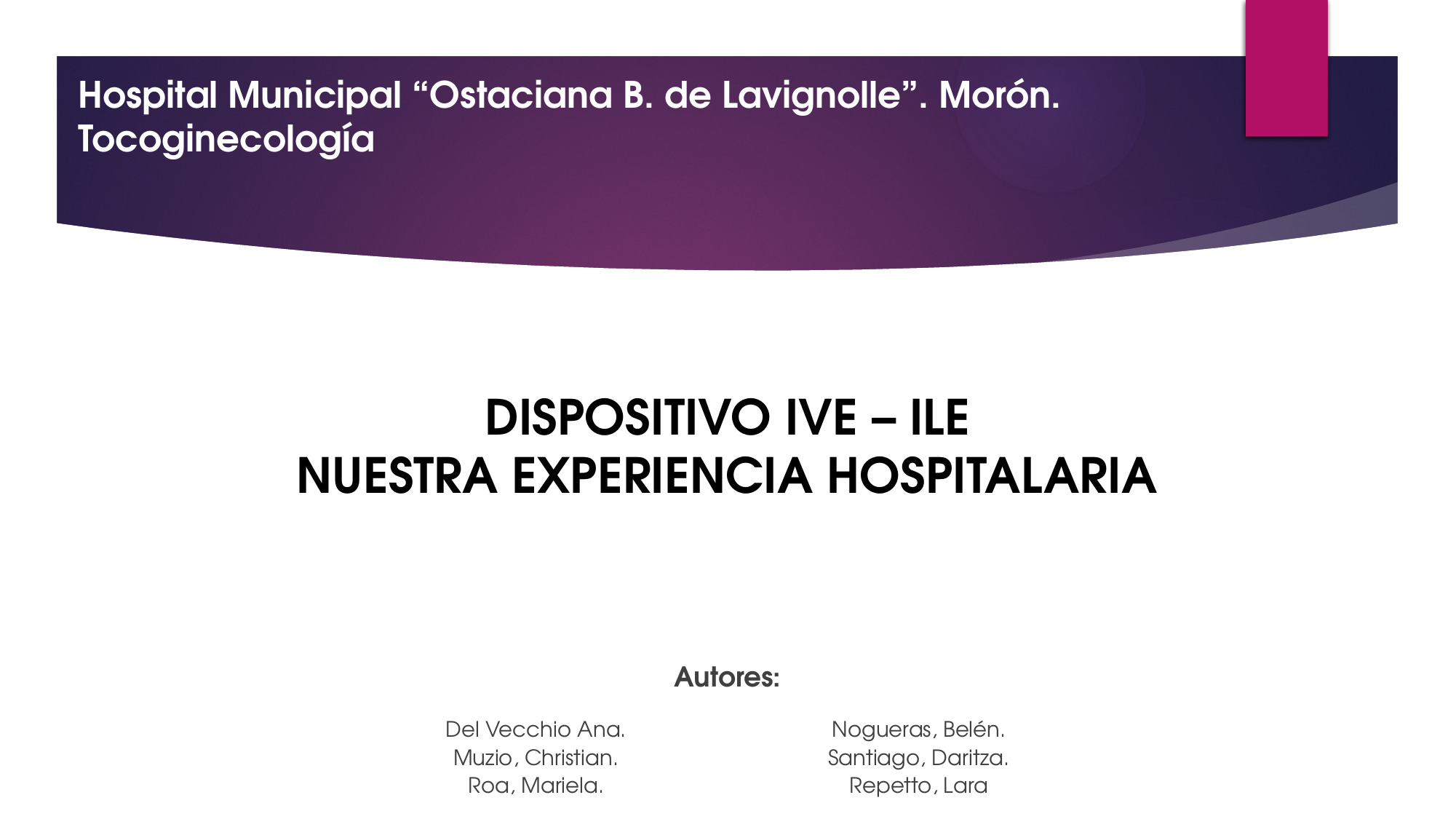

Hospital Municipal “Ostaciana B. de Lavignolle”. Morón.
Tocoginecología
DISPOSITIVO IVE – ILE
NUESTRA EXPERIENCIA HOSPITALARIA
Autores:
Del Vecchio Ana.
Muzio, Christian.
Roa, Mariela.
Nogueras, Belén.
Santiago, Daritza.
Repetto, Lara